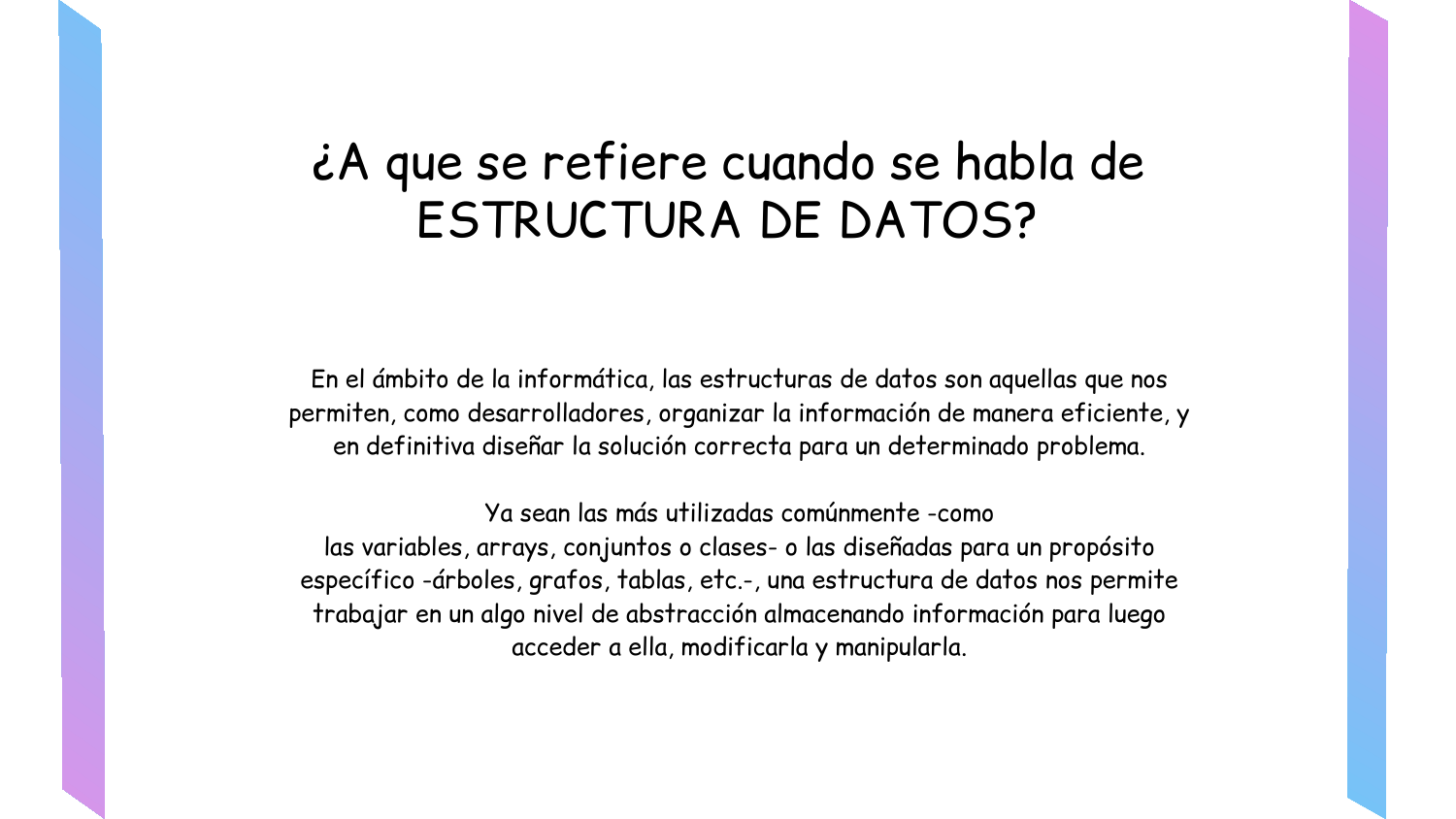

# ¿A que se refiere cuando se habla de ESTRUCTURA DE DATOS?

En el ámbito de la informática, las estructuras de datos son aquellas que nos permiten, como desarrolladores, organizar la información de manera eficiente, y en definitiva diseñar la solución correcta para un determinado problema.

Ya sean las más utilizadas comúnmente -como las variables, arrays, conjuntos o clases- o las diseñadas para un propósito específico -árboles, grafos, tablas, etc.-, una estructura de datos nos permite trabajar en un algo nivel de abstracción almacenando información para luego acceder a ella, modificarla y manipularla.